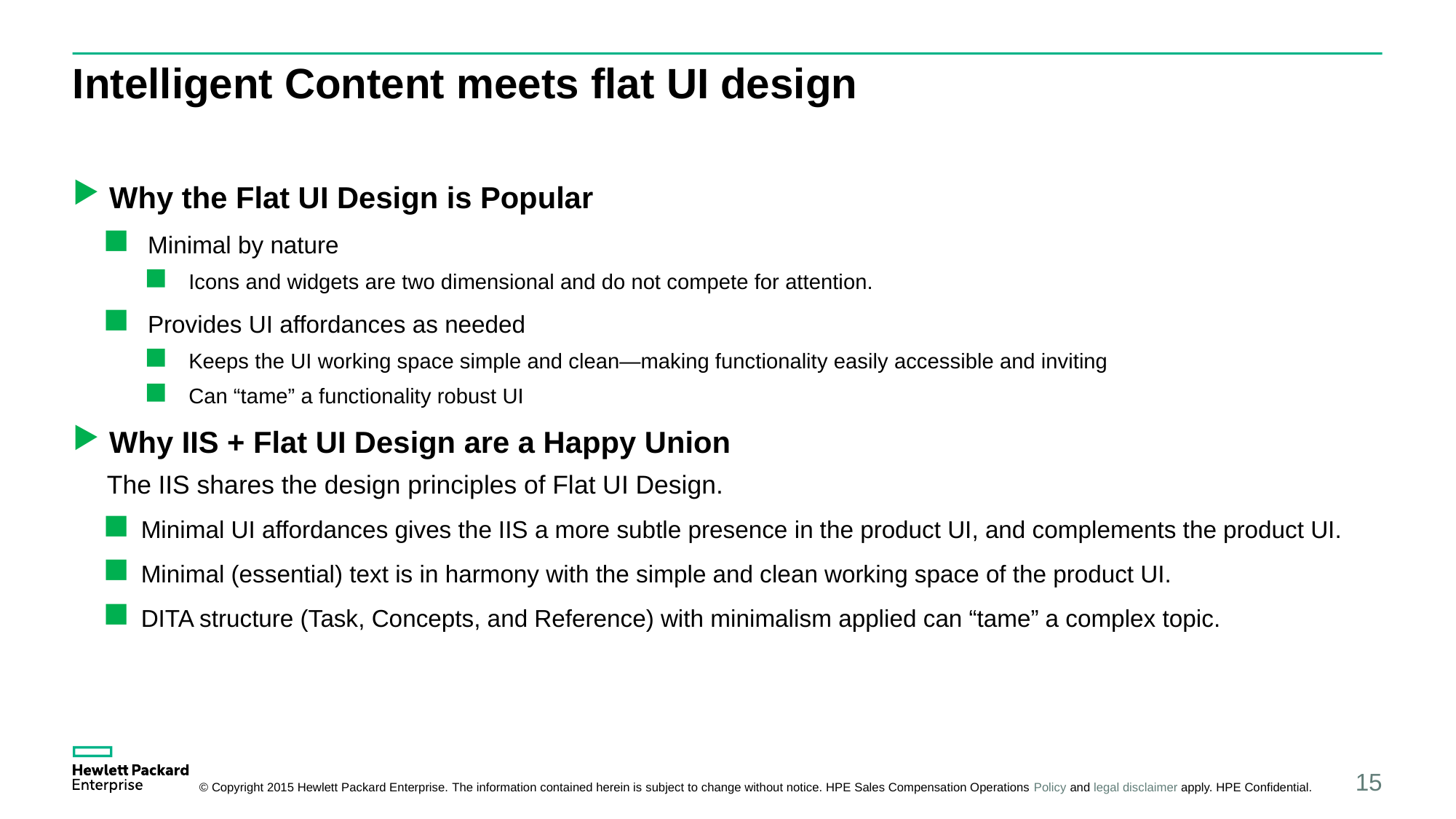

# Intelligent Content meets flat UI design
 Why the Flat UI Design is Popular
Minimal by nature
Icons and widgets are two dimensional and do not compete for attention.
Provides UI affordances as needed
Keeps the UI working space simple and clean—making functionality easily accessible and inviting
Can “tame” a functionality robust UI
 Why IIS + Flat UI Design are a Happy Union
The IIS shares the design principles of Flat UI Design.
Minimal UI affordances gives the IIS a more subtle presence in the product UI, and complements the product UI.
Minimal (essential) text is in harmony with the simple and clean working space of the product UI.
DITA structure (Task, Concepts, and Reference) with minimalism applied can “tame” a complex topic.
15